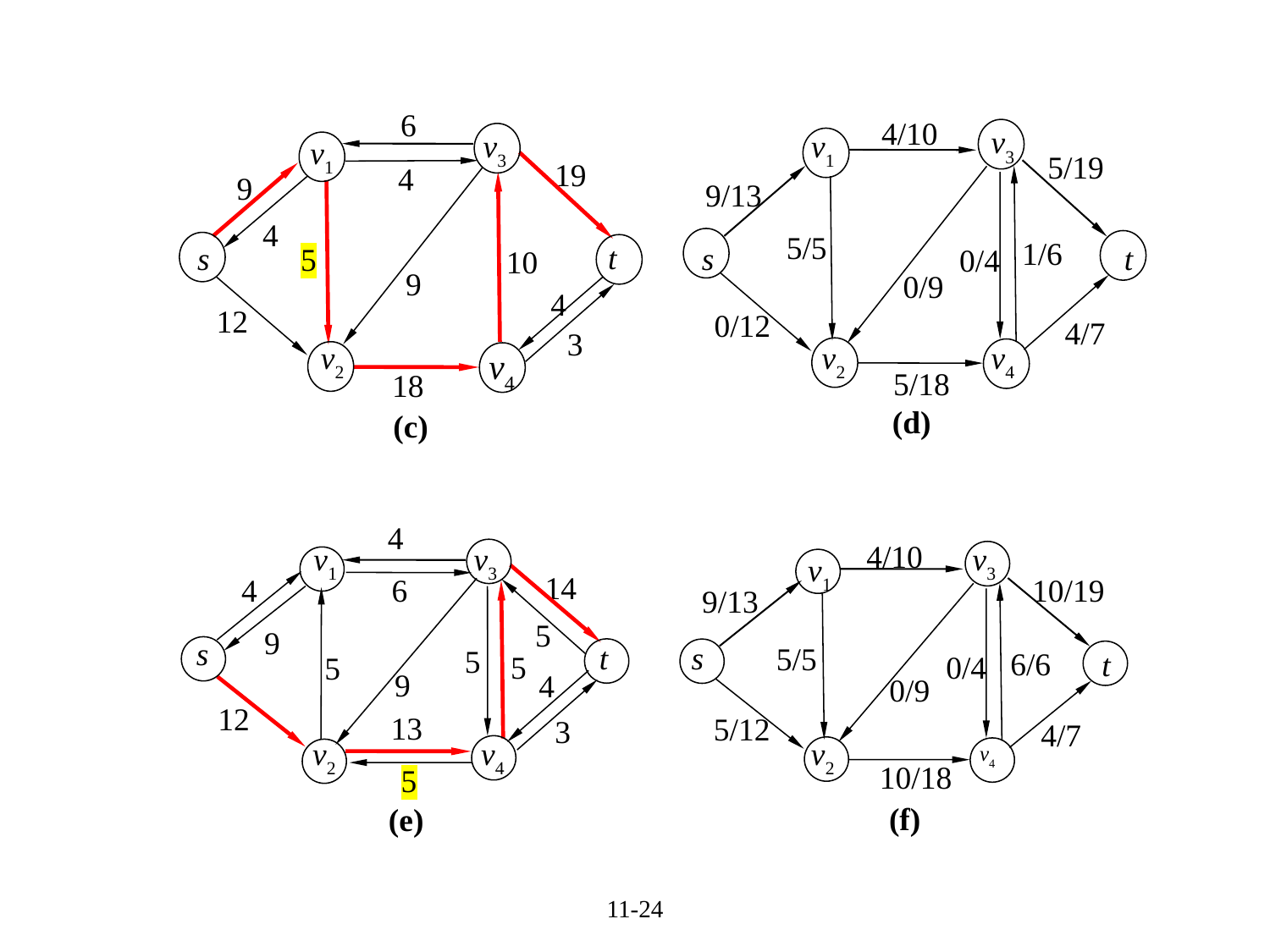

6
4/10
v3

v1

5/19

9/13

5/5
1/6

s
t
0/4
0/9

0/12
4/7
v2

v4

5/18

(d)
v3

v1

19

4

9

4

t

s
5

10
9

4

12
3
v2

v4

18

(c)
4
v1
v3

14
4
6

5
9
s
t
5

5
5
9
4

12
13
3
v2

v4

5

(e)
4/10
v3

v1

10/19

9/13

s
5/5
6/6
t

0/4
0/9

5/12
4/7
v2

v4

10/18

(f)
11-24